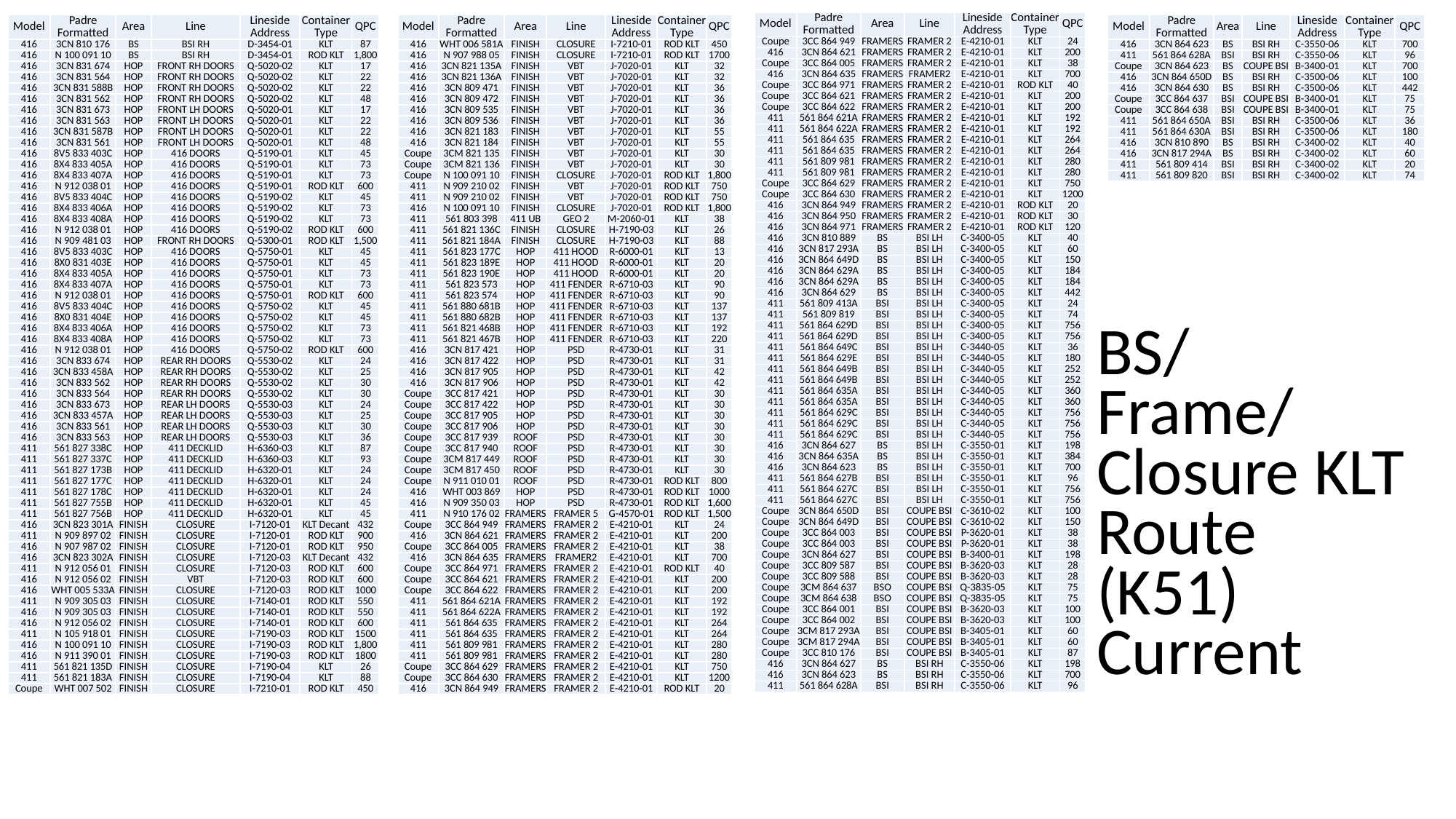

| Model | Padre Formatted | Area | Line | Lineside Address | Container Type | QPC |
| --- | --- | --- | --- | --- | --- | --- |
| Coupe | 3CC 864 949 | FRAMERS | FRAMER 2 | E-4210-01 | KLT | 24 |
| 416 | 3CN 864 621 | FRAMERS | FRAMER 2 | E-4210-01 | KLT | 200 |
| Coupe | 3CC 864 005 | FRAMERS | FRAMER 2 | E-4210-01 | KLT | 38 |
| 416 | 3CN 864 635 | FRAMERS | FRAMER2 | E-4210-01 | KLT | 700 |
| Coupe | 3CC 864 971 | FRAMERS | FRAMER 2 | E-4210-01 | ROD KLT | 40 |
| Coupe | 3CC 864 621 | FRAMERS | FRAMER 2 | E-4210-01 | KLT | 200 |
| Coupe | 3CC 864 622 | FRAMERS | FRAMER 2 | E-4210-01 | KLT | 200 |
| 411 | 561 864 621A | FRAMERS | FRAMER 2 | E-4210-01 | KLT | 192 |
| 411 | 561 864 622A | FRAMERS | FRAMER 2 | E-4210-01 | KLT | 192 |
| 411 | 561 864 635 | FRAMERS | FRAMER 2 | E-4210-01 | KLT | 264 |
| 411 | 561 864 635 | FRAMERS | FRAMER 2 | E-4210-01 | KLT | 264 |
| 411 | 561 809 981 | FRAMERS | FRAMER 2 | E-4210-01 | KLT | 280 |
| 411 | 561 809 981 | FRAMERS | FRAMER 2 | E-4210-01 | KLT | 280 |
| Coupe | 3CC 864 629 | FRAMERS | FRAMER 2 | E-4210-01 | KLT | 750 |
| Coupe | 3CC 864 630 | FRAMERS | FRAMER 2 | E-4210-01 | KLT | 1200 |
| 416 | 3CN 864 949 | FRAMERS | FRAMER 2 | E-4210-01 | ROD KLT | 20 |
| 416 | 3CN 864 950 | FRAMERS | FRAMER 2 | E-4210-01 | ROD KLT | 30 |
| 416 | 3CN 864 971 | FRAMERS | FRAMER 2 | E-4210-01 | ROD KLT | 120 |
| 416 | 3CN 810 889 | BS | BSI LH | C-3400-05 | KLT | 40 |
| 416 | 3CN 817 293A | BS | BSI LH | C-3400-05 | KLT | 60 |
| 416 | 3CN 864 649D | BS | BSI LH | C-3400-05 | KLT | 150 |
| 416 | 3CN 864 629A | BS | BSI LH | C-3400-05 | KLT | 184 |
| 416 | 3CN 864 629A | BS | BSI LH | C-3400-05 | KLT | 184 |
| 416 | 3CN 864 629 | BS | BSI LH | C-3400-05 | KLT | 442 |
| 411 | 561 809 413A | BSI | BSI LH | C-3400-05 | KLT | 24 |
| 411 | 561 809 819 | BSI | BSI LH | C-3400-05 | KLT | 74 |
| 411 | 561 864 629D | BSI | BSI LH | C-3400-05 | KLT | 756 |
| 411 | 561 864 629D | BSI | BSI LH | C-3400-05 | KLT | 756 |
| 411 | 561 864 649C | BSI | BSI LH | C-3440-05 | KLT | 36 |
| 411 | 561 864 629E | BSI | BSI LH | C-3440-05 | KLT | 180 |
| 411 | 561 864 649B | BSI | BSI LH | C-3440-05 | KLT | 252 |
| 411 | 561 864 649B | BSI | BSI LH | C-3440-05 | KLT | 252 |
| 411 | 561 864 635A | BSI | BSI LH | C-3440-05 | KLT | 360 |
| 411 | 561 864 635A | BSI | BSI LH | C-3440-05 | KLT | 360 |
| 411 | 561 864 629C | BSI | BSI LH | C-3440-05 | KLT | 756 |
| 411 | 561 864 629C | BSI | BSI LH | C-3440-05 | KLT | 756 |
| 411 | 561 864 629C | BSI | BSI LH | C-3440-05 | KLT | 756 |
| 416 | 3CN 864 627 | BS | BSI LH | C-3550-01 | KLT | 198 |
| 416 | 3CN 864 635A | BS | BSI LH | C-3550-01 | KLT | 384 |
| 416 | 3CN 864 623 | BS | BSI LH | C-3550-01 | KLT | 700 |
| 411 | 561 864 627B | BSI | BSI LH | C-3550-01 | KLT | 96 |
| 411 | 561 864 627C | BSI | BSI LH | C-3550-01 | KLT | 756 |
| 411 | 561 864 627C | BSI | BSI LH | C-3550-01 | KLT | 756 |
| Coupe | 3CN 864 650D | BSI | COUPE BSI | C-3610-02 | KLT | 100 |
| Coupe | 3CN 864 649D | BSI | COUPE BSI | C-3610-02 | KLT | 150 |
| Coupe | 3CC 864 003 | BSI | COUPE BSI | P-3620-01 | KLT | 38 |
| Coupe | 3CC 864 003 | BSI | COUPE BSI | P-3620-01 | KLT | 38 |
| Coupe | 3CN 864 627 | BSI | COUPE BSI | B-3400-01 | KLT | 198 |
| Coupe | 3CC 809 587 | BSI | COUPE BSI | B-3620-03 | KLT | 28 |
| Coupe | 3CC 809 588 | BSI | COUPE BSI | B-3620-03 | KLT | 28 |
| Coupe | 3CM 864 637 | BSO | COUPE BSI | Q-3835-05 | KLT | 75 |
| Coupe | 3CM 864 638 | BSO | COUPE BSI | Q-3835-05 | KLT | 75 |
| Coupe | 3CC 864 001 | BSI | COUPE BSI | B-3620-03 | KLT | 100 |
| Coupe | 3CC 864 002 | BSI | COUPE BSI | B-3620-03 | KLT | 100 |
| Coupe | 3CM 817 293A | BSI | COUPE BSI | B-3405-01 | KLT | 60 |
| Coupe | 3CM 817 294A | BSI | COUPE BSI | B-3405-01 | KLT | 60 |
| Coupe | 3CC 810 176 | BSI | COUPE BSI | B-3405-01 | KLT | 87 |
| 416 | 3CN 864 627 | BS | BSI RH | C-3550-06 | KLT | 198 |
| 416 | 3CN 864 623 | BS | BSI RH | C-3550-06 | KLT | 700 |
| 411 | 561 864 628A | BSI | BSI RH | C-3550-06 | KLT | 96 |
| Model | Padre Formatted | Area | Line | Lineside Address | Container Type | QPC |
| --- | --- | --- | --- | --- | --- | --- |
| 416 | 3CN 864 623 | BS | BSI RH | C-3550-06 | KLT | 700 |
| 411 | 561 864 628A | BSI | BSI RH | C-3550-06 | KLT | 96 |
| Coupe | 3CN 864 623 | BS | COUPE BSI | B-3400-01 | KLT | 700 |
| 416 | 3CN 864 650D | BS | BSI RH | C-3500-06 | KLT | 100 |
| 416 | 3CN 864 630 | BS | BSI RH | C-3500-06 | KLT | 442 |
| Coupe | 3CC 864 637 | BSI | COUPE BSI | B-3400-01 | KLT | 75 |
| Coupe | 3CC 864 638 | BSI | COUPE BSI | B-3400-01 | KLT | 75 |
| 411 | 561 864 650A | BSI | BSI RH | C-3500-06 | KLT | 36 |
| 411 | 561 864 630A | BSI | BSI RH | C-3500-06 | KLT | 180 |
| 416 | 3CN 810 890 | BS | BSI RH | C-3400-02 | KLT | 40 |
| 416 | 3CN 817 294A | BS | BSI RH | C-3400-02 | KLT | 60 |
| 411 | 561 809 414 | BSI | BSI RH | C-3400-02 | KLT | 20 |
| 411 | 561 809 820 | BSI | BSI RH | C-3400-02 | KLT | 74 |
| Model | Padre Formatted | Area | Line | Lineside Address | Container Type | QPC |
| --- | --- | --- | --- | --- | --- | --- |
| 416 | WHT 006 581A | FINISH | CLOSURE | I-7210-01 | ROD KLT | 450 |
| 416 | N 907 988 05 | FINISH | CLOSURE | I-7210-01 | ROD KLT | 1700 |
| 416 | 3CN 821 135A | FINISH | VBT | J-7020-01 | KLT | 32 |
| 416 | 3CN 821 136A | FINISH | VBT | J-7020-01 | KLT | 32 |
| 416 | 3CN 809 471 | FINISH | VBT | J-7020-01 | KLT | 36 |
| 416 | 3CN 809 472 | FINISH | VBT | J-7020-01 | KLT | 36 |
| 416 | 3CN 809 535 | FINISH | VBT | J-7020-01 | KLT | 36 |
| 416 | 3CN 809 536 | FINISH | VBT | J-7020-01 | KLT | 36 |
| 416 | 3CN 821 183 | FINISH | VBT | J-7020-01 | KLT | 55 |
| 416 | 3CN 821 184 | FINISH | VBT | J-7020-01 | KLT | 55 |
| Coupe | 3CM 821 135 | FINISH | VBT | J-7020-01 | KLT | 30 |
| Coupe | 3CM 821 136 | FINISH | VBT | J-7020-01 | KLT | 30 |
| Coupe | N 100 091 10 | FINISH | CLOSURE | J-7020-01 | ROD KLT | 1,800 |
| 411 | N 909 210 02 | FINISH | VBT | J-7020-01 | ROD KLT | 750 |
| 411 | N 909 210 02 | FINISH | VBT | J-7020-01 | ROD KLT | 750 |
| 416 | N 100 091 10 | FINISH | CLOSURE | J-7020-01 | ROD KLT | 1,800 |
| 411 | 561 803 398 | 411 UB | GEO 2 | M-2060-01 | KLT | 38 |
| 411 | 561 821 136C | FINISH | CLOSURE | H-7190-03 | KLT | 26 |
| 411 | 561 821 184A | FINISH | CLOSURE | H-7190-03 | KLT | 88 |
| 411 | 561 823 177C | HOP | 411 HOOD | R-6000-01 | KLT | 13 |
| 411 | 561 823 189E | HOP | 411 HOOD | R-6000-01 | KLT | 20 |
| 411 | 561 823 190E | HOP | 411 HOOD | R-6000-01 | KLT | 20 |
| 411 | 561 823 573 | HOP | 411 FENDER | R-6710-03 | KLT | 90 |
| 411 | 561 823 574 | HOP | 411 FENDER | R-6710-03 | KLT | 90 |
| 411 | 561 880 681B | HOP | 411 FENDER | R-6710-03 | KLT | 137 |
| 411 | 561 880 682B | HOP | 411 FENDER | R-6710-03 | KLT | 137 |
| 411 | 561 821 468B | HOP | 411 FENDER | R-6710-03 | KLT | 192 |
| 411 | 561 821 467B | HOP | 411 FENDER | R-6710-03 | KLT | 220 |
| 416 | 3CN 817 421 | HOP | PSD | R-4730-01 | KLT | 31 |
| 416 | 3CN 817 422 | HOP | PSD | R-4730-01 | KLT | 31 |
| 416 | 3CN 817 905 | HOP | PSD | R-4730-01 | KLT | 42 |
| 416 | 3CN 817 906 | HOP | PSD | R-4730-01 | KLT | 42 |
| Coupe | 3CC 817 421 | HOP | PSD | R-4730-01 | KLT | 30 |
| Coupe | 3CC 817 422 | HOP | PSD | R-4730-01 | KLT | 30 |
| Coupe | 3CC 817 905 | HOP | PSD | R-4730-01 | KLT | 30 |
| Coupe | 3CC 817 906 | HOP | PSD | R-4730-01 | KLT | 30 |
| Coupe | 3CC 817 939 | ROOF | PSD | R-4730-01 | KLT | 30 |
| Coupe | 3CC 817 940 | ROOF | PSD | R-4730-01 | KLT | 30 |
| Coupe | 3CM 817 449 | ROOF | PSD | R-4730-01 | KLT | 30 |
| Coupe | 3CM 817 450 | ROOF | PSD | R-4730-01 | KLT | 30 |
| Coupe | N 911 010 01 | ROOF | PSD | R-4730-01 | ROD KLT | 800 |
| 416 | WHT 003 869 | HOP | PSD | R-4730-01 | ROD KLT | 1000 |
| 416 | N 909 350 03 | HOP | PSD | R-4730-01 | ROD KLT | 1,600 |
| 411 | N 910 176 02 | FRAMERS | FRAMER 5 | G-4570-01 | ROD KLT | 1,500 |
| Coupe | 3CC 864 949 | FRAMERS | FRAMER 2 | E-4210-01 | KLT | 24 |
| 416 | 3CN 864 621 | FRAMERS | FRAMER 2 | E-4210-01 | KLT | 200 |
| Coupe | 3CC 864 005 | FRAMERS | FRAMER 2 | E-4210-01 | KLT | 38 |
| 416 | 3CN 864 635 | FRAMERS | FRAMER2 | E-4210-01 | KLT | 700 |
| Coupe | 3CC 864 971 | FRAMERS | FRAMER 2 | E-4210-01 | ROD KLT | 40 |
| Coupe | 3CC 864 621 | FRAMERS | FRAMER 2 | E-4210-01 | KLT | 200 |
| Coupe | 3CC 864 622 | FRAMERS | FRAMER 2 | E-4210-01 | KLT | 200 |
| 411 | 561 864 621A | FRAMERS | FRAMER 2 | E-4210-01 | KLT | 192 |
| 411 | 561 864 622A | FRAMERS | FRAMER 2 | E-4210-01 | KLT | 192 |
| 411 | 561 864 635 | FRAMERS | FRAMER 2 | E-4210-01 | KLT | 264 |
| 411 | 561 864 635 | FRAMERS | FRAMER 2 | E-4210-01 | KLT | 264 |
| 411 | 561 809 981 | FRAMERS | FRAMER 2 | E-4210-01 | KLT | 280 |
| 411 | 561 809 981 | FRAMERS | FRAMER 2 | E-4210-01 | KLT | 280 |
| Coupe | 3CC 864 629 | FRAMERS | FRAMER 2 | E-4210-01 | KLT | 750 |
| Coupe | 3CC 864 630 | FRAMERS | FRAMER 2 | E-4210-01 | KLT | 1200 |
| 416 | 3CN 864 949 | FRAMERS | FRAMER 2 | E-4210-01 | ROD KLT | 20 |
| Model | Padre Formatted | Area | Line | Lineside Address | Container Type | QPC |
| --- | --- | --- | --- | --- | --- | --- |
| 416 | 3CN 810 176 | BS | BSI RH | D-3454-01 | KLT | 87 |
| 416 | N 100 091 10 | BS | BSI RH | D-3454-01 | ROD KLT | 1,800 |
| 416 | 3CN 831 674 | HOP | FRONT RH DOORS | Q-5020-02 | KLT | 17 |
| 416 | 3CN 831 564 | HOP | FRONT RH DOORS | Q-5020-02 | KLT | 22 |
| 416 | 3CN 831 588B | HOP | FRONT RH DOORS | Q-5020-02 | KLT | 22 |
| 416 | 3CN 831 562 | HOP | FRONT RH DOORS | Q-5020-02 | KLT | 48 |
| 416 | 3CN 831 673 | HOP | FRONT LH DOORS | Q-5020-01 | KLT | 17 |
| 416 | 3CN 831 563 | HOP | FRONT LH DOORS | Q-5020-01 | KLT | 22 |
| 416 | 3CN 831 587B | HOP | FRONT LH DOORS | Q-5020-01 | KLT | 22 |
| 416 | 3CN 831 561 | HOP | FRONT LH DOORS | Q-5020-01 | KLT | 48 |
| 416 | 8V5 833 403C | HOP | 416 DOORS | Q-5190-01 | KLT | 45 |
| 416 | 8X4 833 405A | HOP | 416 DOORS | Q-5190-01 | KLT | 73 |
| 416 | 8X4 833 407A | HOP | 416 DOORS | Q-5190-01 | KLT | 73 |
| 416 | N 912 038 01 | HOP | 416 DOORS | Q-5190-01 | ROD KLT | 600 |
| 416 | 8V5 833 404C | HOP | 416 DOORS | Q-5190-02 | KLT | 45 |
| 416 | 8X4 833 406A | HOP | 416 DOORS | Q-5190-02 | KLT | 73 |
| 416 | 8X4 833 408A | HOP | 416 DOORS | Q-5190-02 | KLT | 73 |
| 416 | N 912 038 01 | HOP | 416 DOORS | Q-5190-02 | ROD KLT | 600 |
| 416 | N 909 481 03 | HOP | FRONT RH DOORS | Q-5300-01 | ROD KLT | 1,500 |
| 416 | 8V5 833 403C | HOP | 416 DOORS | Q-5750-01 | KLT | 45 |
| 416 | 8X0 831 403E | HOP | 416 DOORS | Q-5750-01 | KLT | 45 |
| 416 | 8X4 833 405A | HOP | 416 DOORS | Q-5750-01 | KLT | 73 |
| 416 | 8X4 833 407A | HOP | 416 DOORS | Q-5750-01 | KLT | 73 |
| 416 | N 912 038 01 | HOP | 416 DOORS | Q-5750-01 | ROD KLT | 600 |
| 416 | 8V5 833 404C | HOP | 416 DOORS | Q-5750-02 | KLT | 45 |
| 416 | 8X0 831 404E | HOP | 416 DOORS | Q-5750-02 | KLT | 45 |
| 416 | 8X4 833 406A | HOP | 416 DOORS | Q-5750-02 | KLT | 73 |
| 416 | 8X4 833 408A | HOP | 416 DOORS | Q-5750-02 | KLT | 73 |
| 416 | N 912 038 01 | HOP | 416 DOORS | Q-5750-02 | ROD KLT | 600 |
| 416 | 3CN 833 674 | HOP | REAR RH DOORS | Q-5530-02 | KLT | 24 |
| 416 | 3CN 833 458A | HOP | REAR RH DOORS | Q-5530-02 | KLT | 25 |
| 416 | 3CN 833 562 | HOP | REAR RH DOORS | Q-5530-02 | KLT | 30 |
| 416 | 3CN 833 564 | HOP | REAR RH DOORS | Q-5530-02 | KLT | 30 |
| 416 | 3CN 833 673 | HOP | REAR LH DOORS | Q-5530-03 | KLT | 24 |
| 416 | 3CN 833 457A | HOP | REAR LH DOORS | Q-5530-03 | KLT | 25 |
| 416 | 3CN 833 561 | HOP | REAR LH DOORS | Q-5530-03 | KLT | 30 |
| 416 | 3CN 833 563 | HOP | REAR LH DOORS | Q-5530-03 | KLT | 36 |
| 411 | 561 827 338C | HOP | 411 DECKLID | H-6360-03 | KLT | 87 |
| 411 | 561 827 337C | HOP | 411 DECKLID | H-6360-03 | KLT | 93 |
| 411 | 561 827 173B | HOP | 411 DECKLID | H-6320-01 | KLT | 24 |
| 411 | 561 827 177C | HOP | 411 DECKLID | H-6320-01 | KLT | 24 |
| 411 | 561 827 178C | HOP | 411 DECKLID | H-6320-01 | KLT | 24 |
| 411 | 561 827 755B | HOP | 411 DECKLID | H-6320-01 | KLT | 45 |
| 411 | 561 827 756B | HOP | 411 DECKLID | H-6320-01 | KLT | 45 |
| 416 | 3CN 823 301A | FINISH | CLOSURE | I-7120-01 | KLT Decant | 432 |
| 411 | N 909 897 02 | FINISH | CLOSURE | I-7120-01 | ROD KLT | 900 |
| 416 | N 907 987 02 | FINISH | CLOSURE | I-7120-01 | ROD KLT | 950 |
| 416 | 3CN 823 302A | FINISH | CLOSURE | I-7120-03 | KLT Decant | 432 |
| 411 | N 912 056 01 | FINISH | CLOSURE | I-7120-03 | ROD KLT | 600 |
| 416 | N 912 056 02 | FINISH | VBT | I-7120-03 | ROD KLT | 600 |
| 416 | WHT 005 533A | FINISH | CLOSURE | I-7120-03 | ROD KLT | 1000 |
| 411 | N 909 305 03 | FINISH | CLOSURE | I-7140-01 | ROD KLT | 550 |
| 416 | N 909 305 03 | FINISH | CLOSURE | I-7140-01 | ROD KLT | 550 |
| 416 | N 912 056 02 | FINISH | CLOSURE | I-7140-01 | ROD KLT | 600 |
| 411 | N 105 918 01 | FINISH | CLOSURE | I-7190-03 | ROD KLT | 1500 |
| 416 | N 100 091 10 | FINISH | CLOSURE | I-7190-03 | ROD KLT | 1,800 |
| 416 | N 911 390 01 | FINISH | CLOSURE | I-7190-03 | ROD KLT | 1800 |
| 411 | 561 821 135D | FINISH | CLOSURE | I-7190-04 | KLT | 26 |
| 411 | 561 821 183A | FINISH | CLOSURE | I-7190-04 | KLT | 88 |
| Coupe | WHT 007 502 | FINISH | CLOSURE | I-7210-01 | ROD KLT | 450 |
BS/Frame/Closure KLT Route (K51) Current